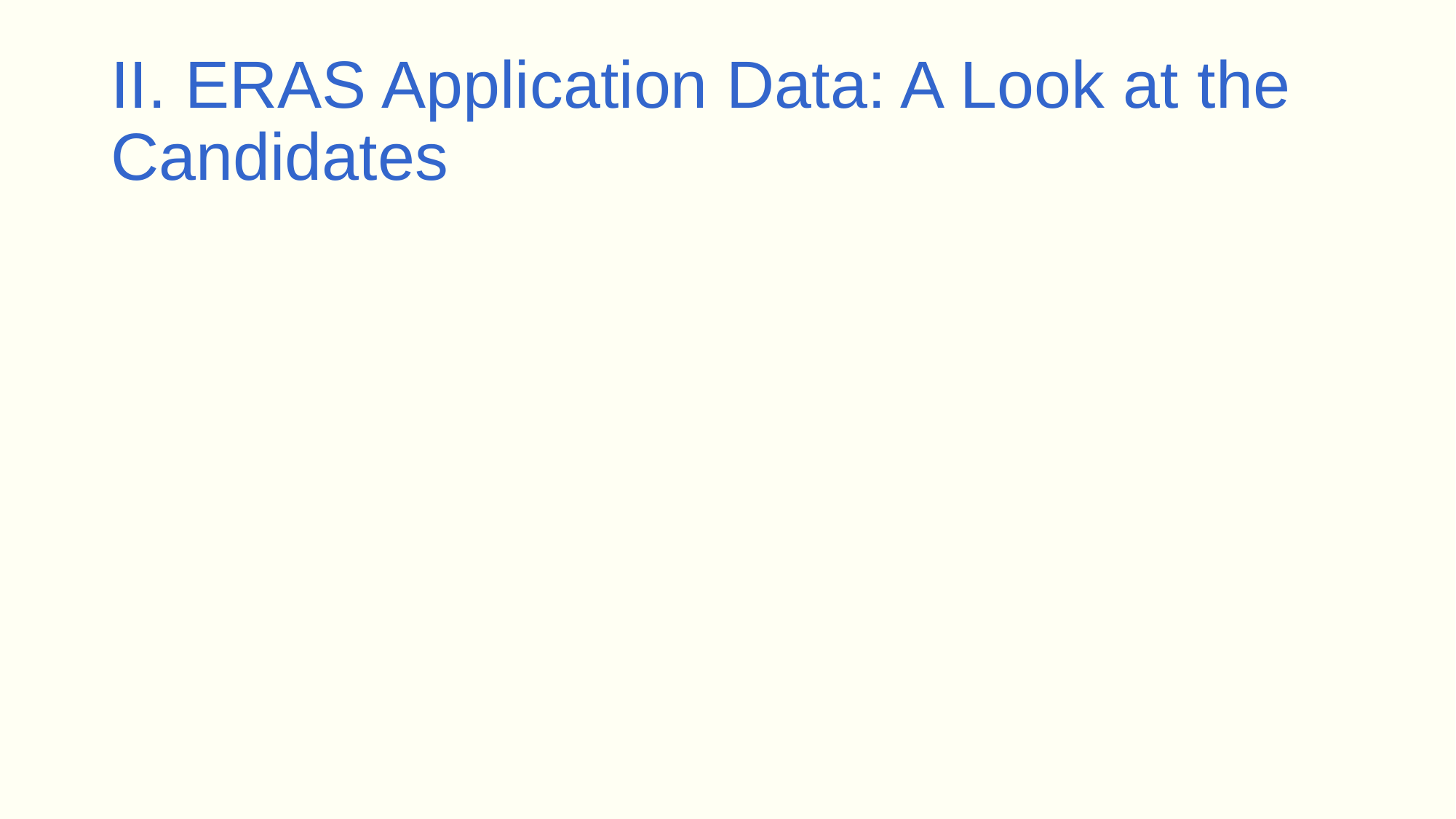

# II. ERAS Application Data: A Look at the Candidates